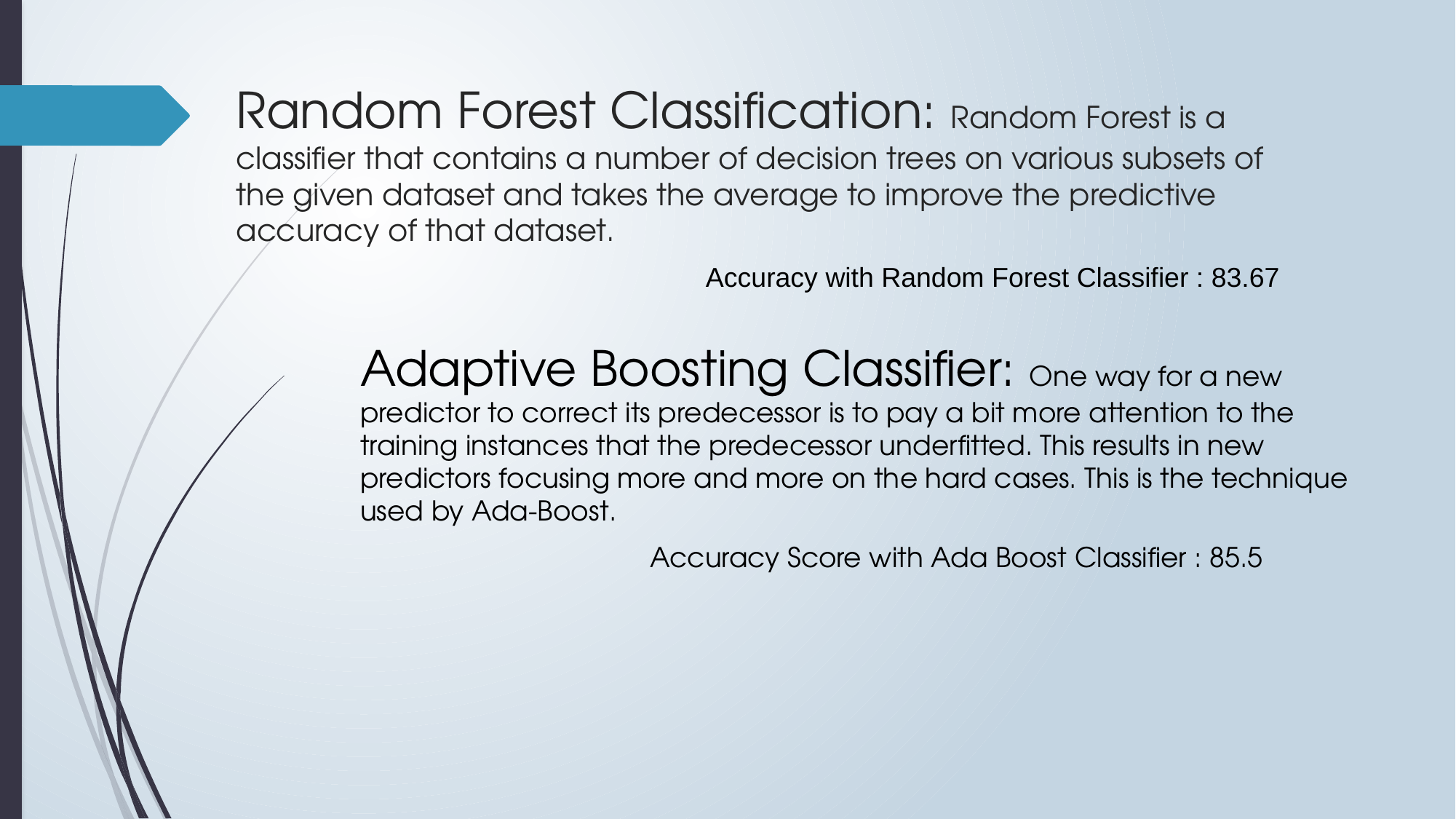

# Random Forest Classification: Random Forest is a classifier that contains a number of decision trees on various subsets of the given dataset and takes the average to improve the predictive accuracy of that dataset.
Accuracy with Random Forest Classifier : 83.67

Adaptive Boosting Classifier: One way for a new predictor to correct its predecessor is to pay a bit more attention to the training instances that the predecessor underfitted. This results in new predictors focusing more and more on the hard cases. This is the technique used by Ada-Boost.
Accuracy Score with Ada Boost Classifier : 85.5